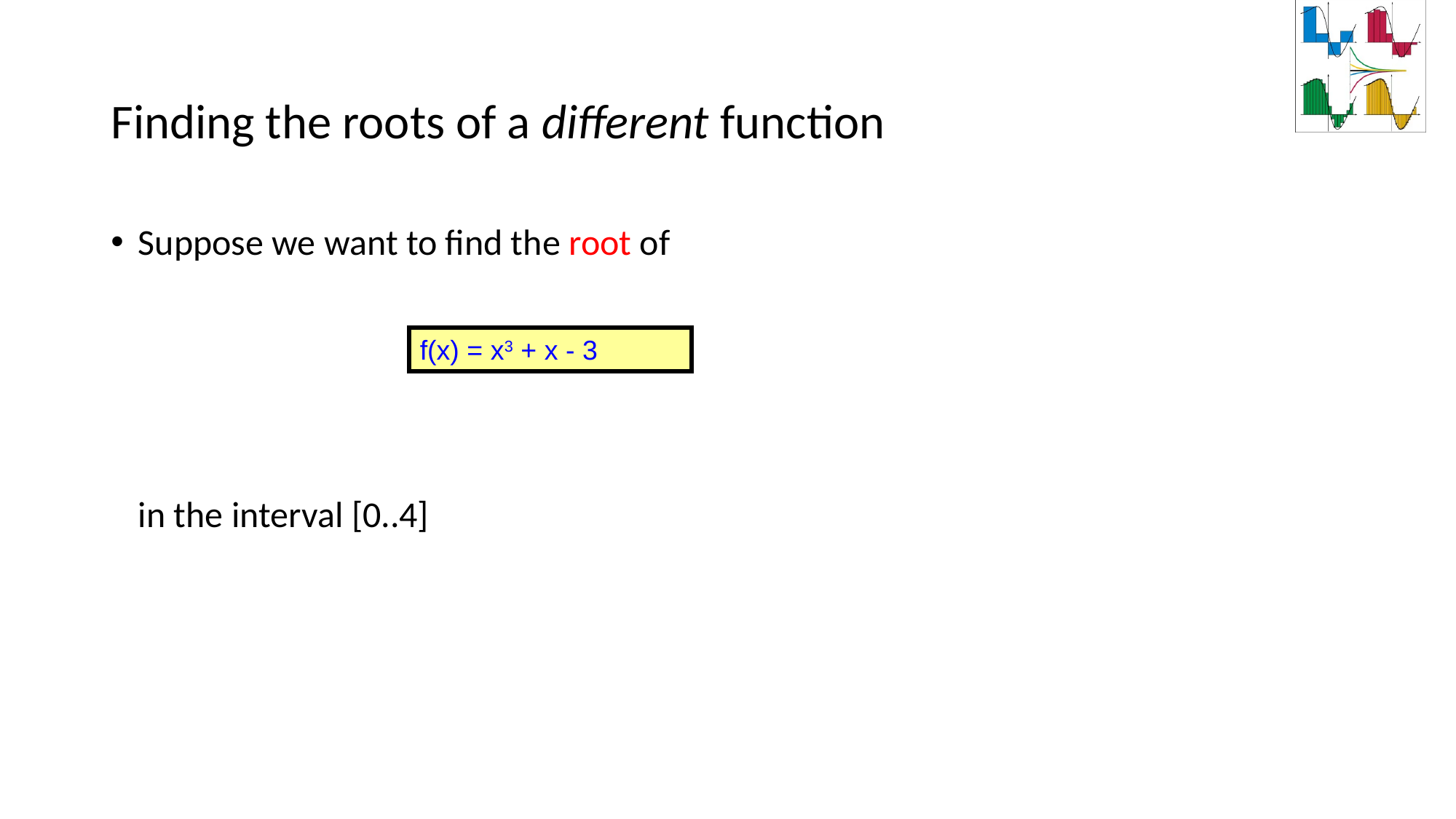

# Finding the roots of a different function
Suppose we want to find the root of

	in the interval [0..4]

f(x) = x3 + x - 3